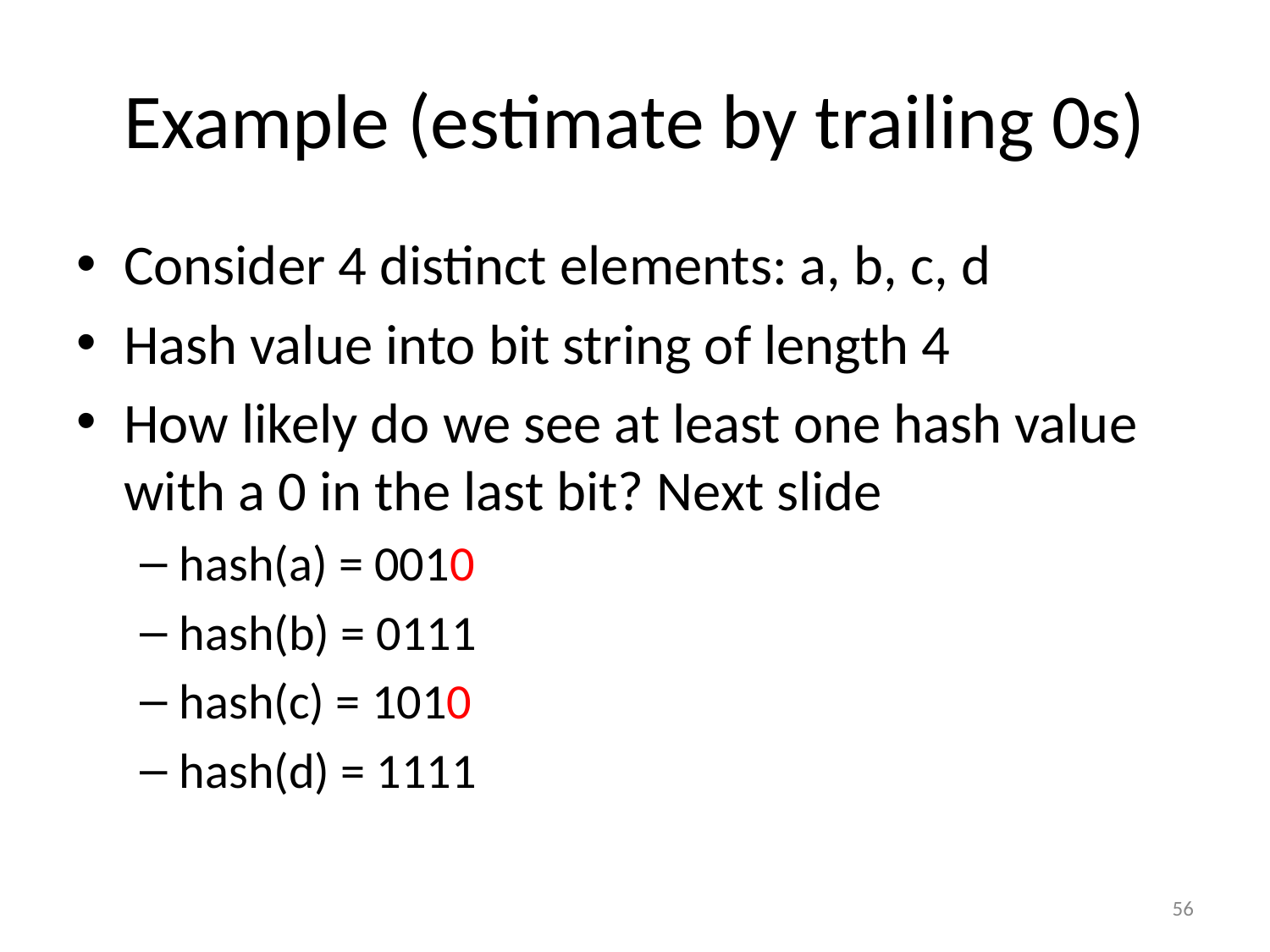

# Example (estimate by trailing 0s)
Consider 4 distinct elements: a, b, c, d
Hash value into bit string of length 4
How likely do we see at least one hash value with a 0 in the last bit? Next slide
hash(a) = 0010
hash(b) = 0111
hash(c) = 1010
hash(d) = 1111

56